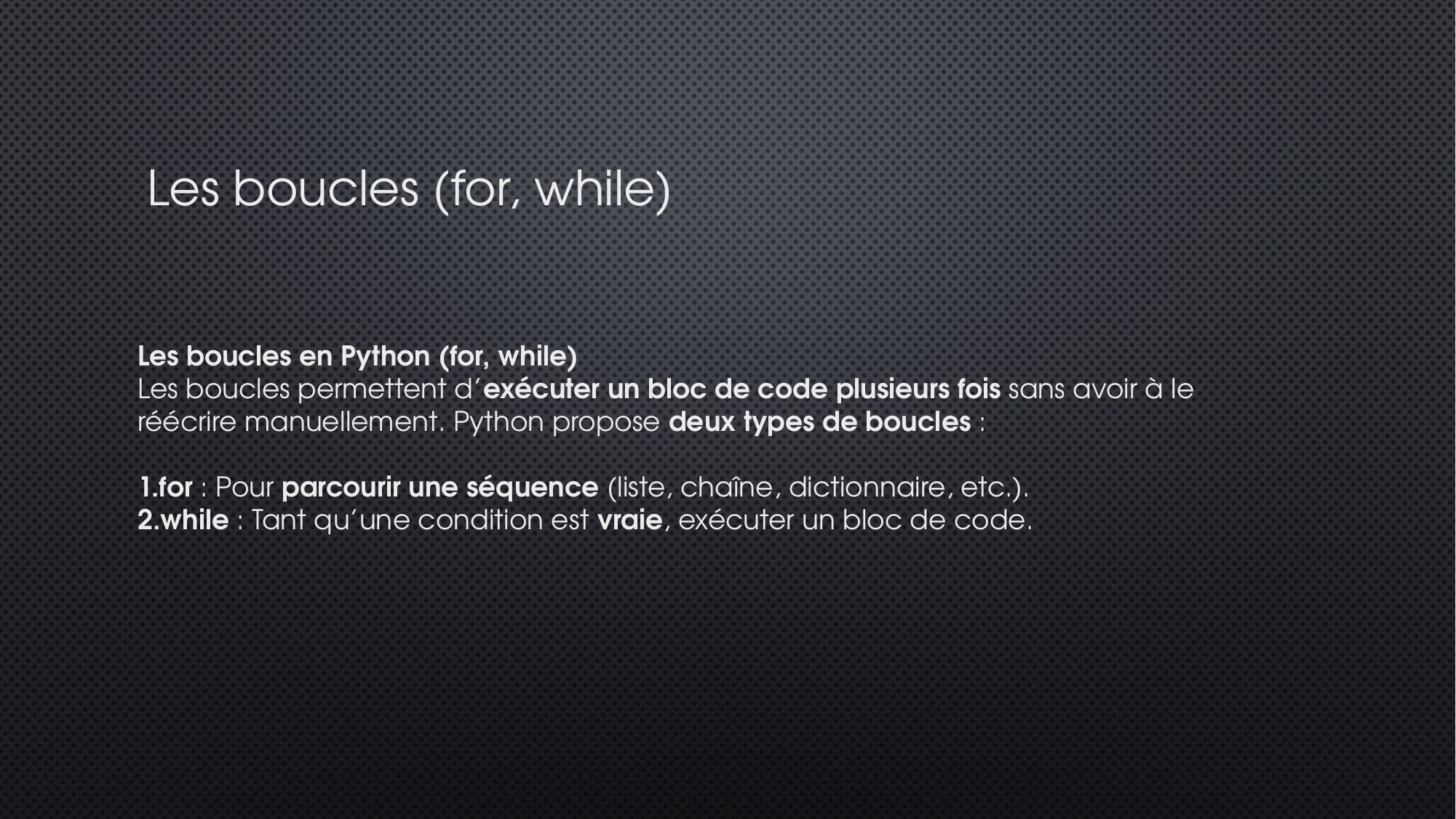

# Les boucles (for, while)
Les boucles en Python (for, while)
Les boucles permettent d’exécuter un bloc de code plusieurs fois sans avoir à le réécrire manuellement. Python propose deux types de boucles :
for : Pour parcourir une séquence (liste, chaîne, dictionnaire, etc.).
while : Tant qu’une condition est vraie, exécuter un bloc de code.